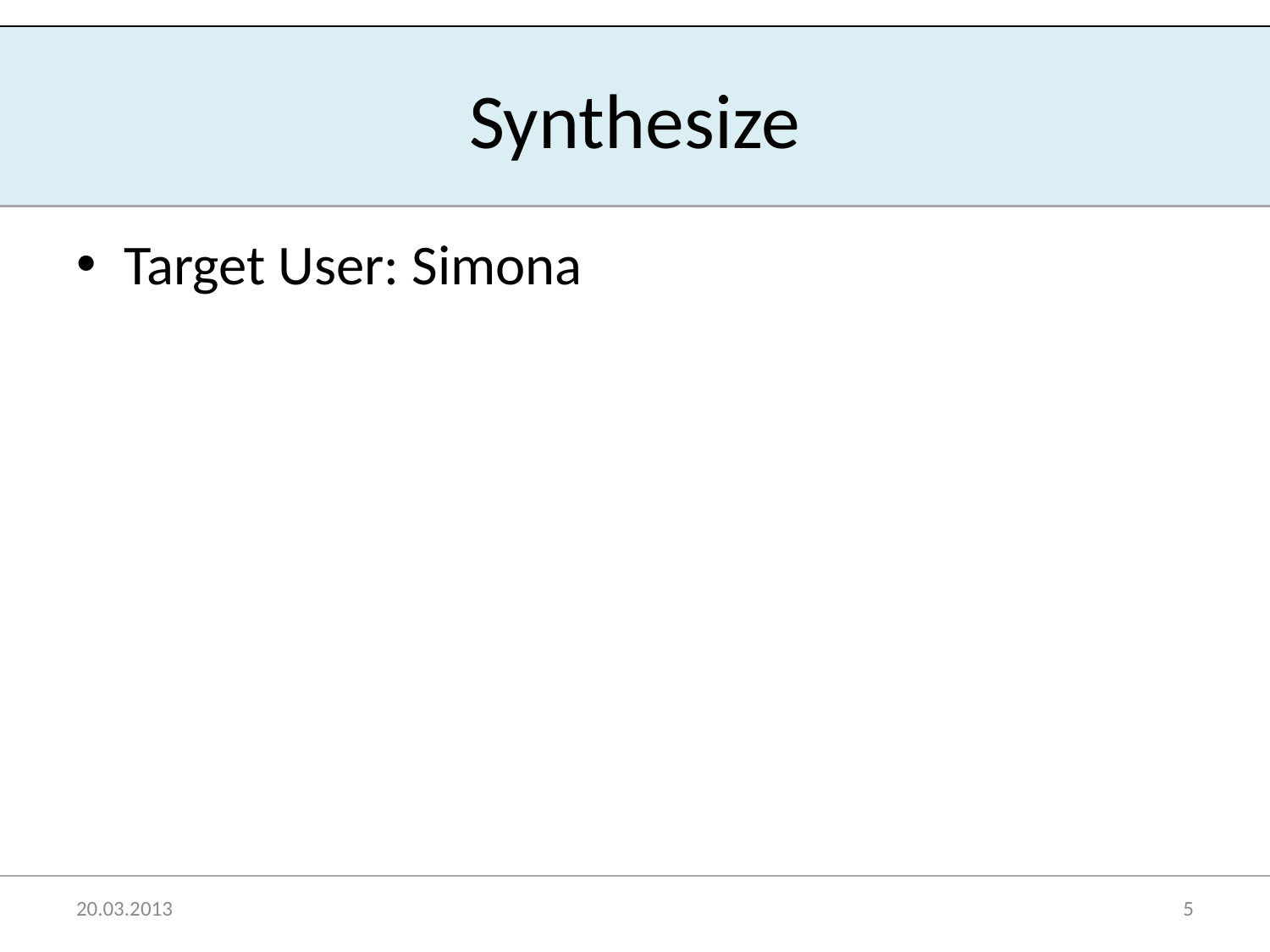

# Synthesize
Target User: Simona

20.03.2013
5